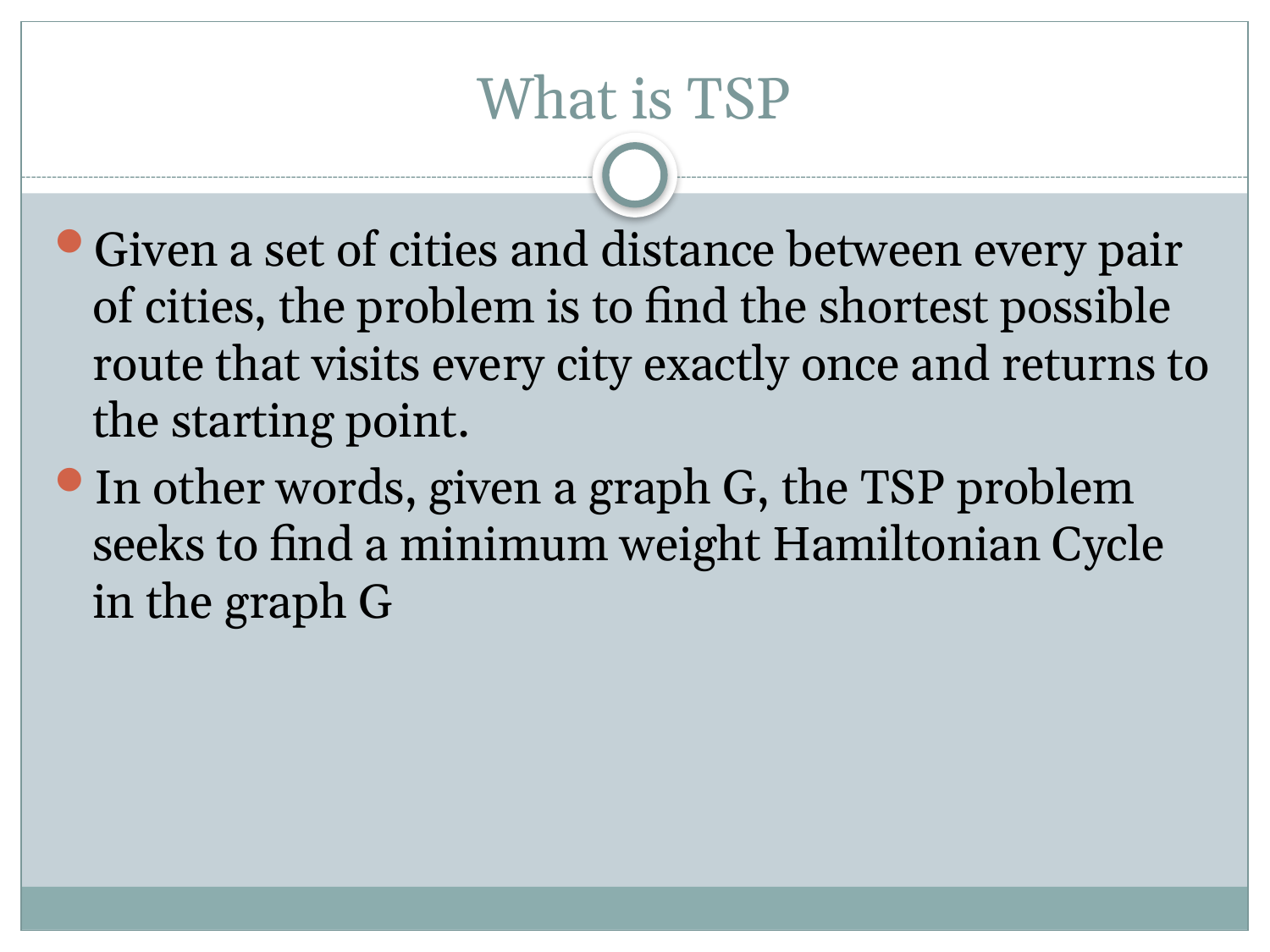

# What is TSP
Given a set of cities and distance between every pair of cities, the problem is to find the shortest possible route that visits every city exactly once and returns to the starting point.
In other words, given a graph G, the TSP problem seeks to find a minimum weight Hamiltonian Cycle in the graph G